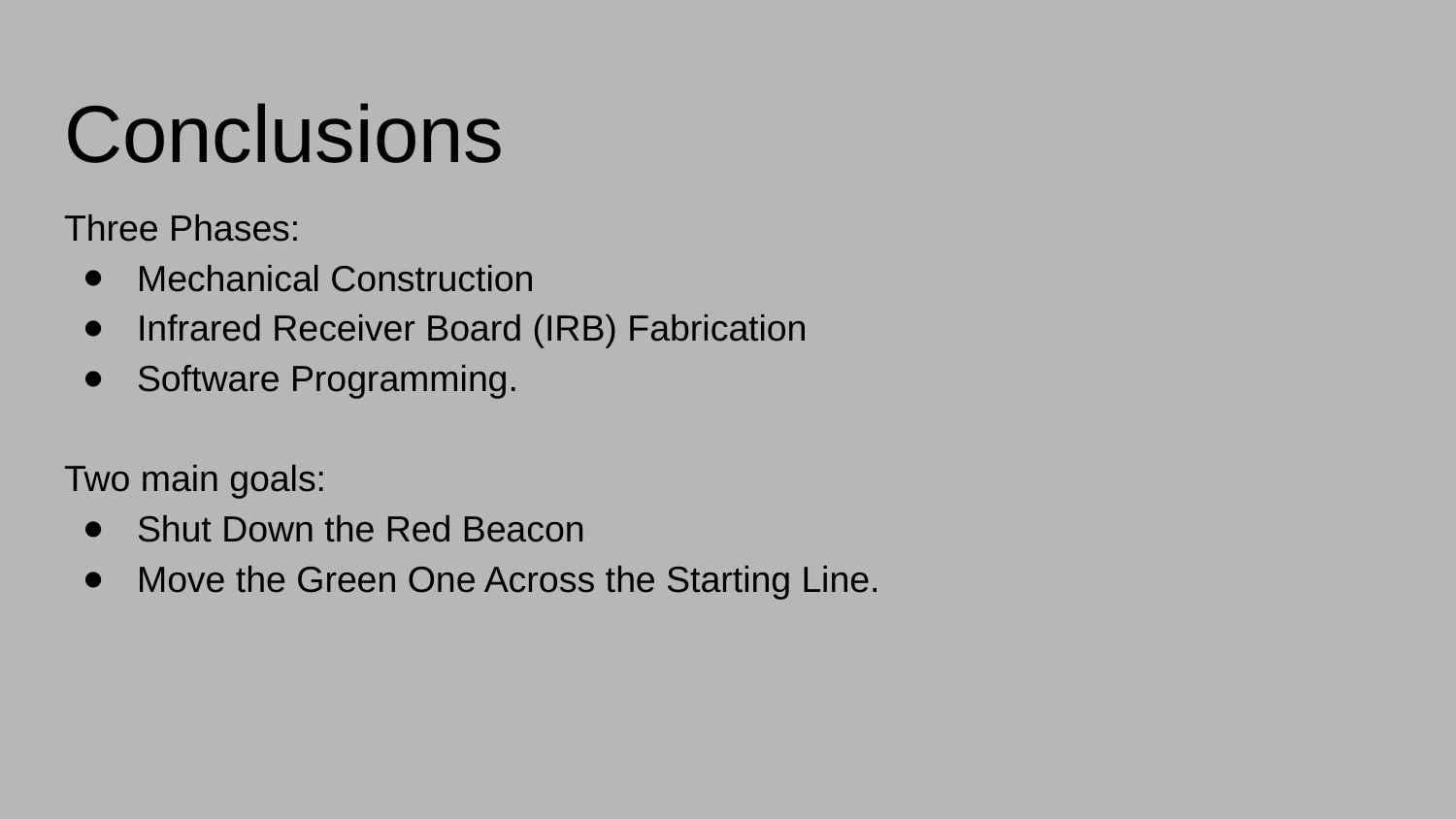

# Conclusions
Three Phases:
Mechanical Construction
Infrared Receiver Board (IRB) Fabrication
Software Programming.

Two main goals:
Shut Down the Red Beacon
Move the Green One Across the Starting Line.